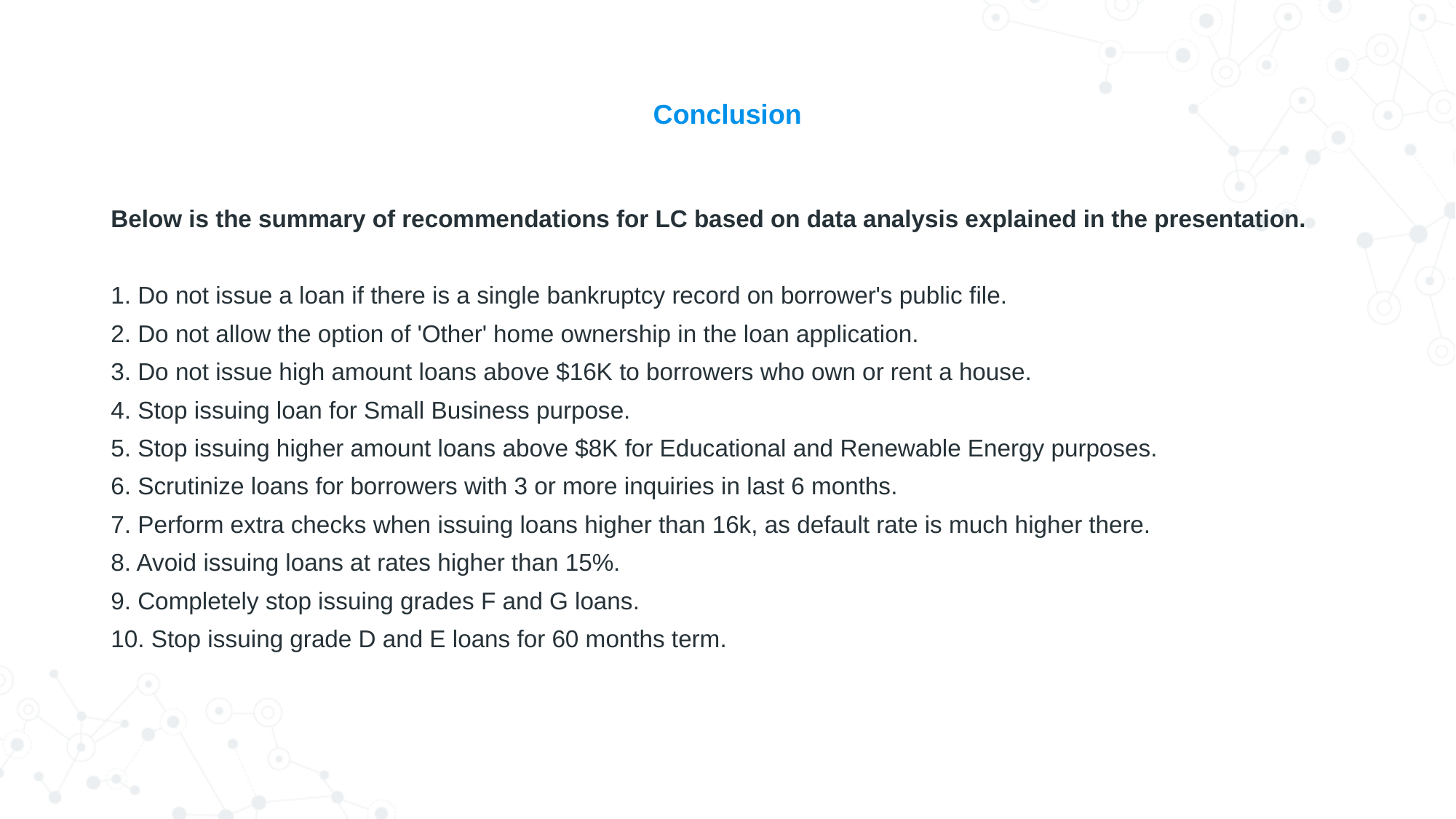

# Conclusion
Below is the summary of recommendations for LC based on data analysis explained in the presentation.

1. Do not issue a loan if there is a single bankruptcy record on borrower's public file.
2. Do not allow the option of 'Other' home ownership in the loan application.
3. Do not issue high amount loans above $16K to borrowers who own or rent a house.
4. Stop issuing loan for Small Business purpose.
5. Stop issuing higher amount loans above $8K for Educational and Renewable Energy purposes.
6. Scrutinize loans for borrowers with 3 or more inquiries in last 6 months.
7. Perform extra checks when issuing loans higher than 16k, as default rate is much higher there.
8. Avoid issuing loans at rates higher than 15%.
9. Completely stop issuing grades F and G loans.
10. Stop issuing grade D and E loans for 60 months term.